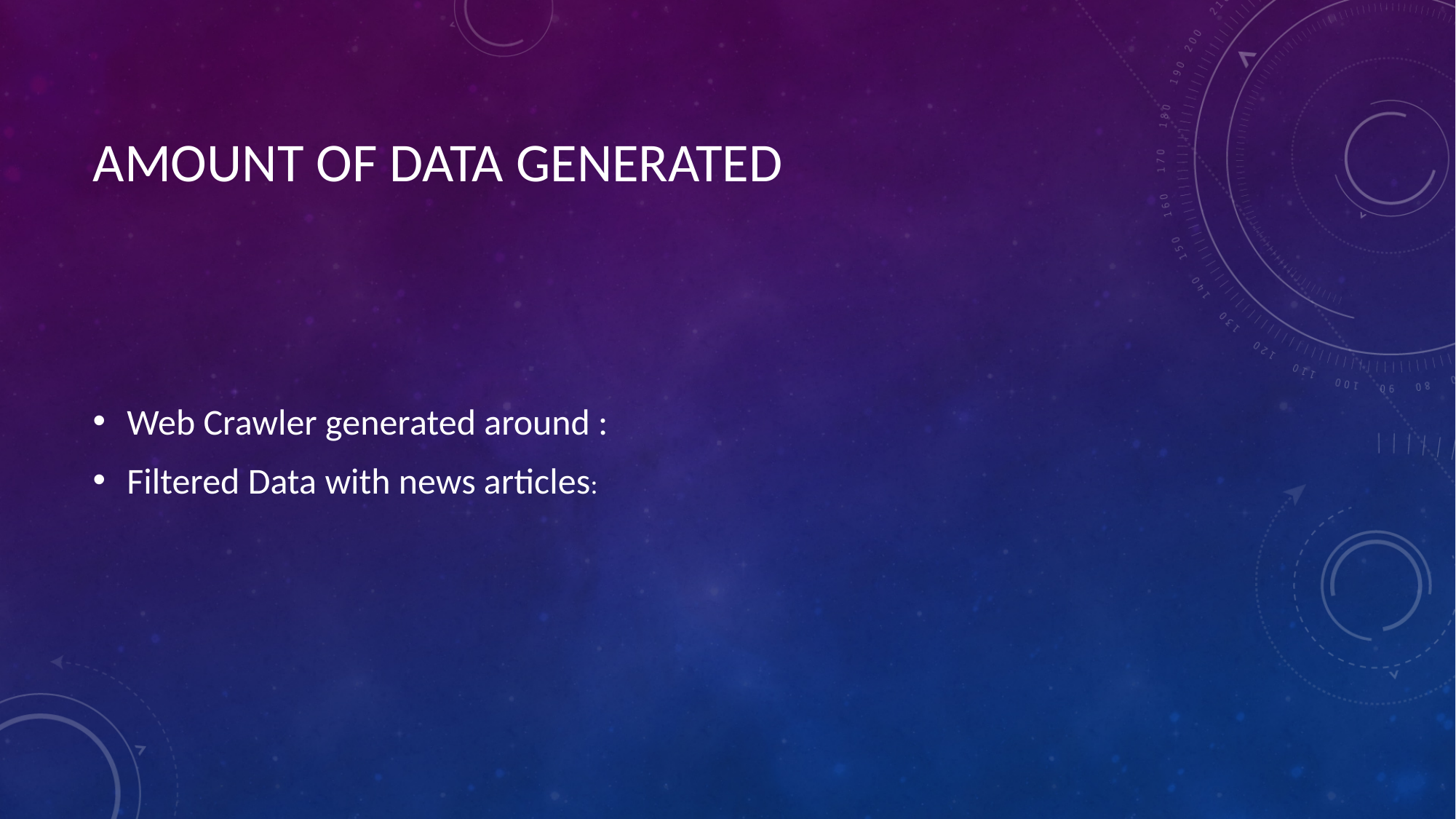

# Amount of data generated
Web Crawler generated around :
Filtered Data with news articles: